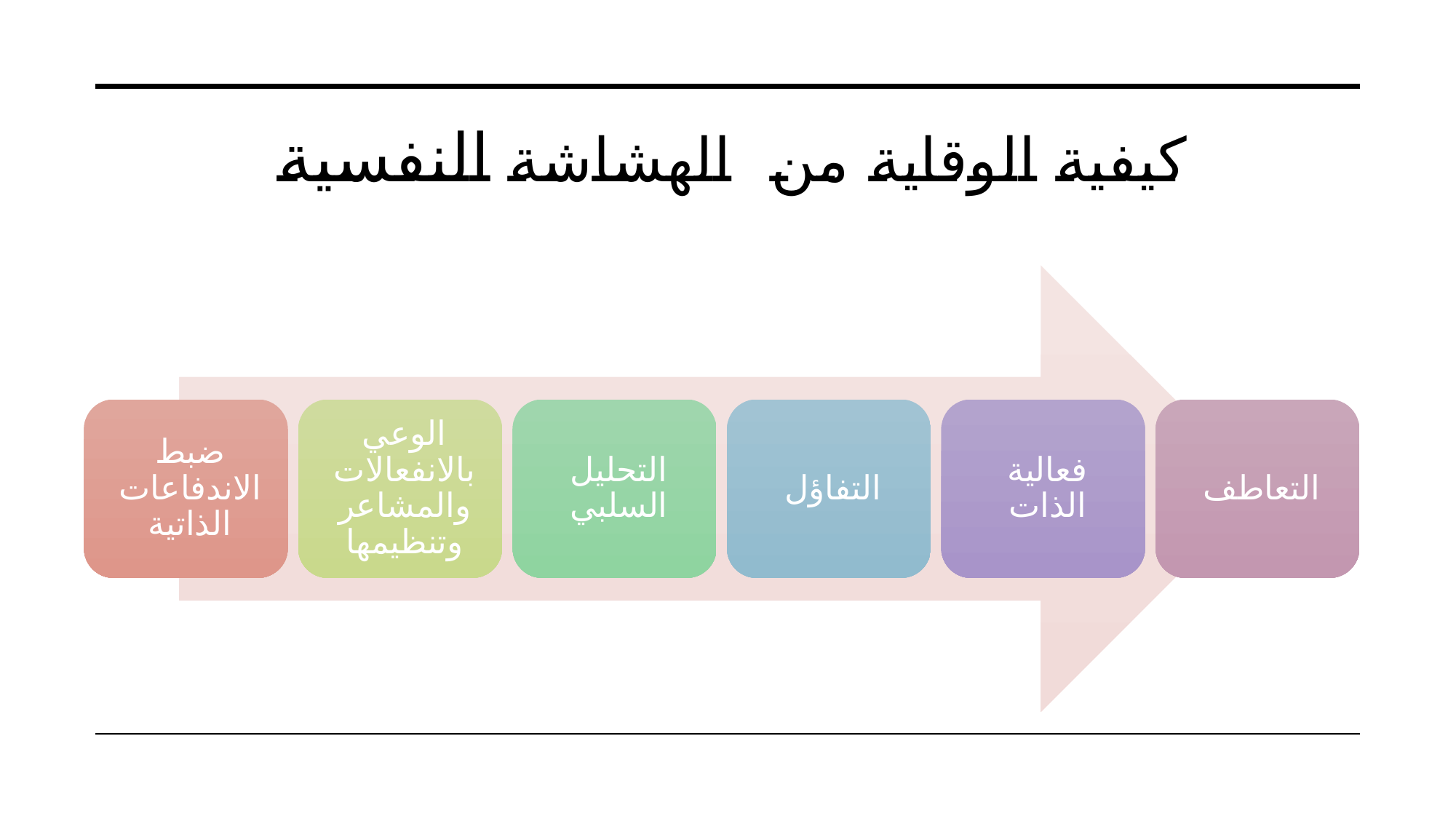

# كيفية الوقاية من  الهشاشة النفسية
ضبط الاندفاعات الذاتية
الوعي بالانفعالات والمشاعر وتنظيمها
التحليل السلبي
التفاؤل
فعالية الذات
التعاطف